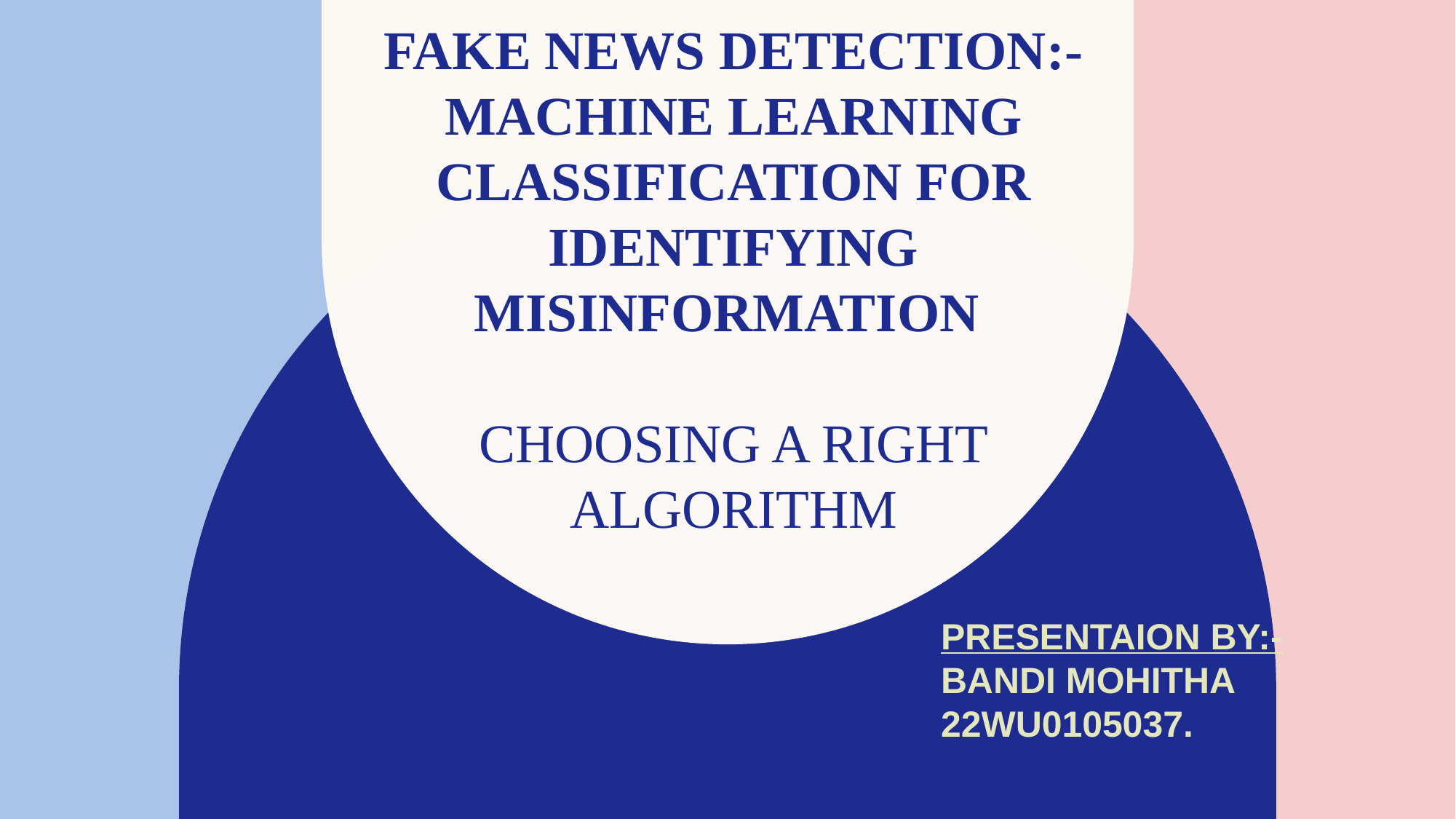

# Fake News Detection:- Machine Learning Classification for Identifying Misinformation Choosing a right algorithm
PRESENTAION BY:-
BANDI MOHITHA
22WU0105037.